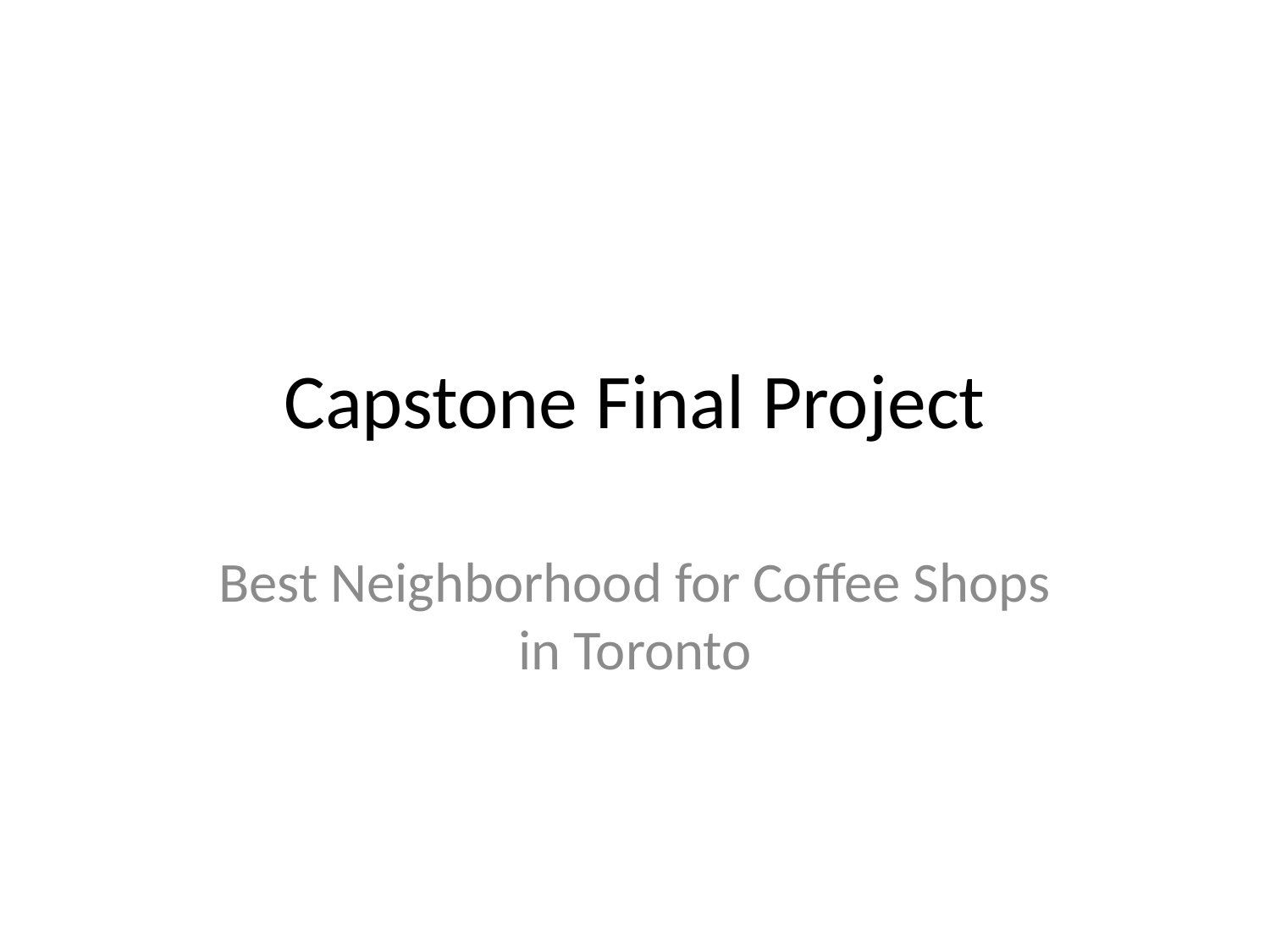

# Capstone Final Project
Best Neighborhood for Coffee Shops in Toronto